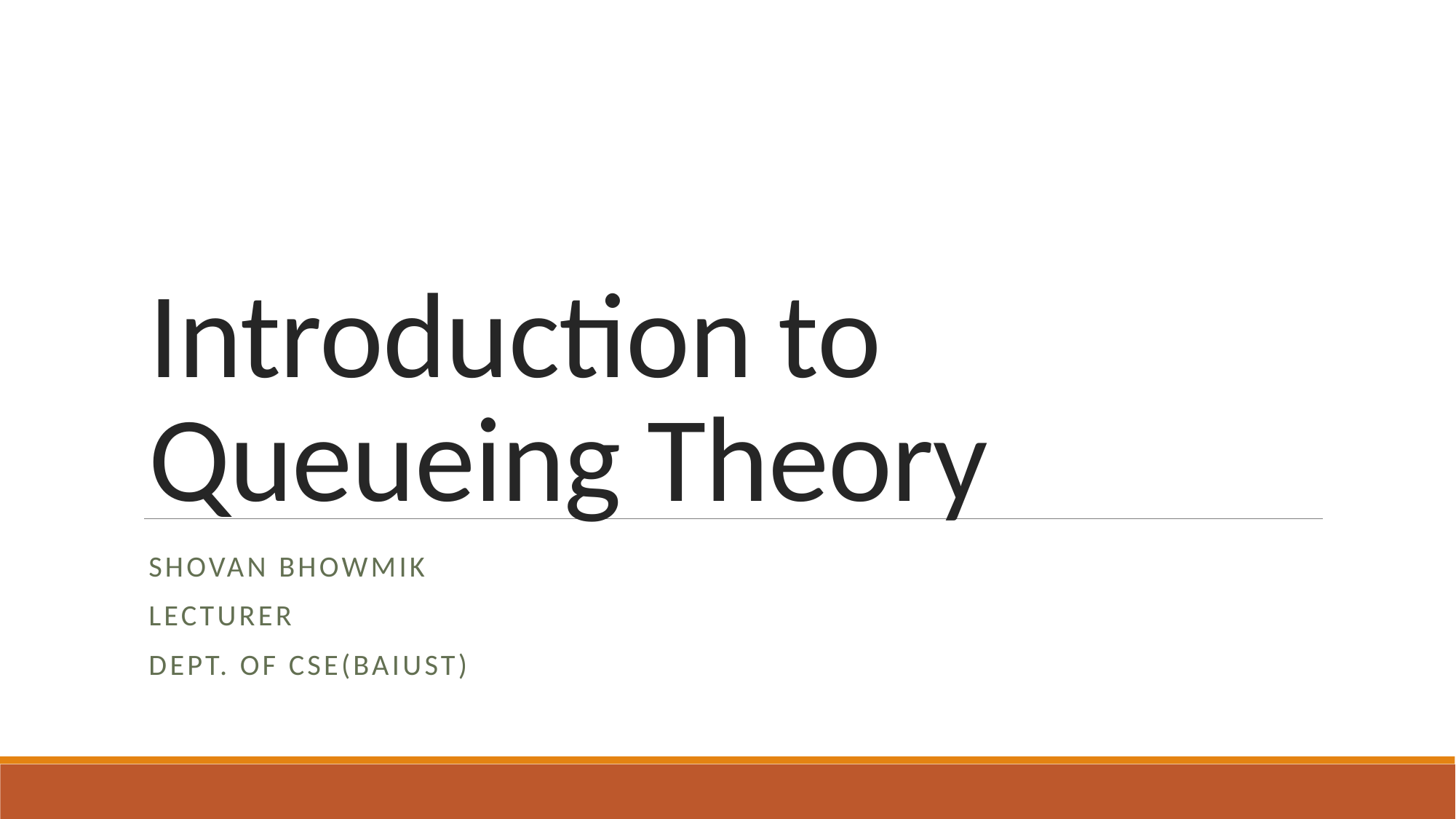

# Introduction to Queueing Theory
Shovan Bhowmik
Lecturer
Dept. of Cse(Baiust)